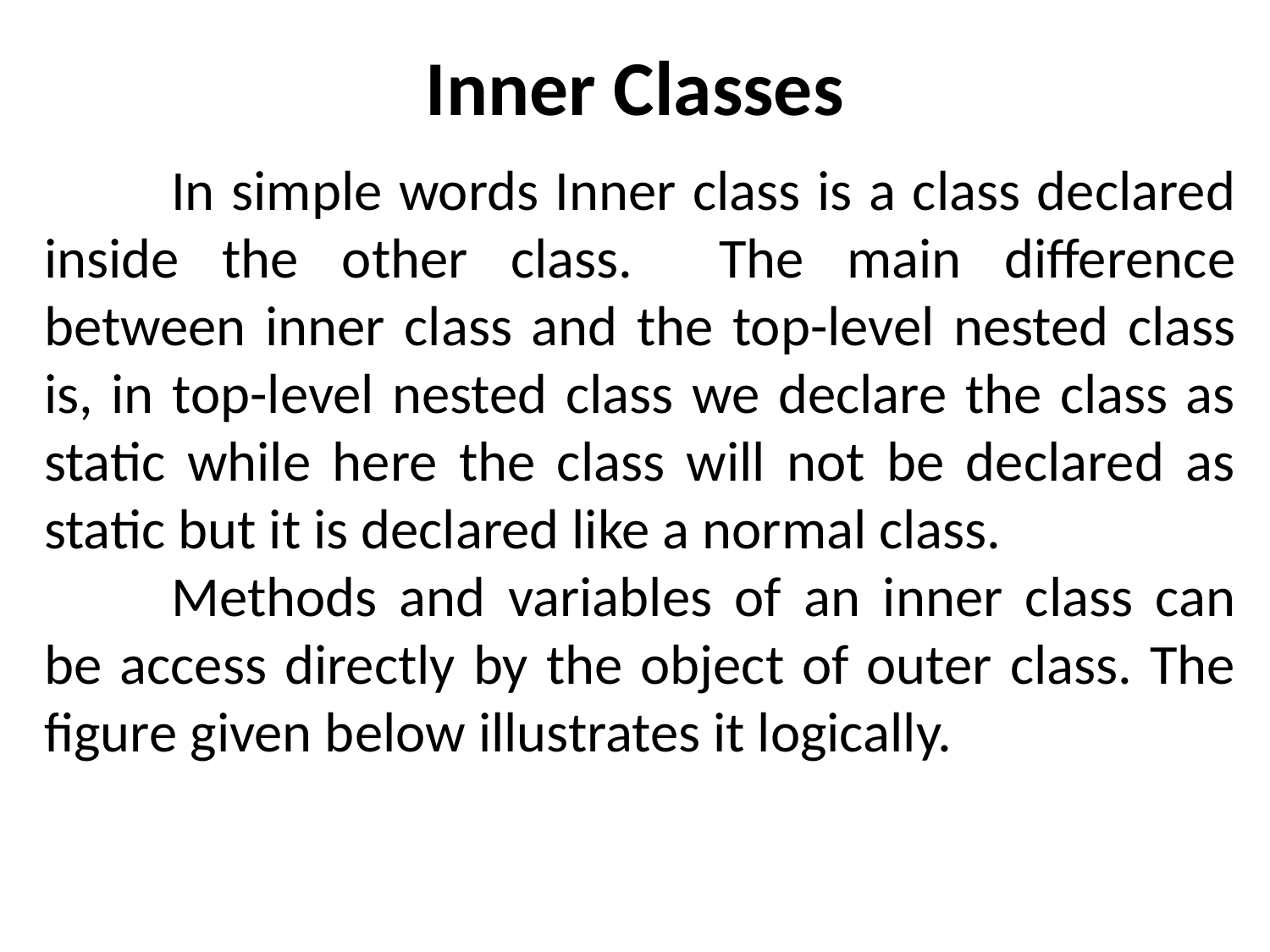

# Inner Classes
	In simple words Inner class is a class declared inside the other class.  The main difference between inner class and the top-level nested class is, in top-level nested class we declare the class as static while here the class will not be declared as static but it is declared like a normal class.
	Methods and variables of an inner class can be access directly by the object of outer class. The figure given below illustrates it logically.